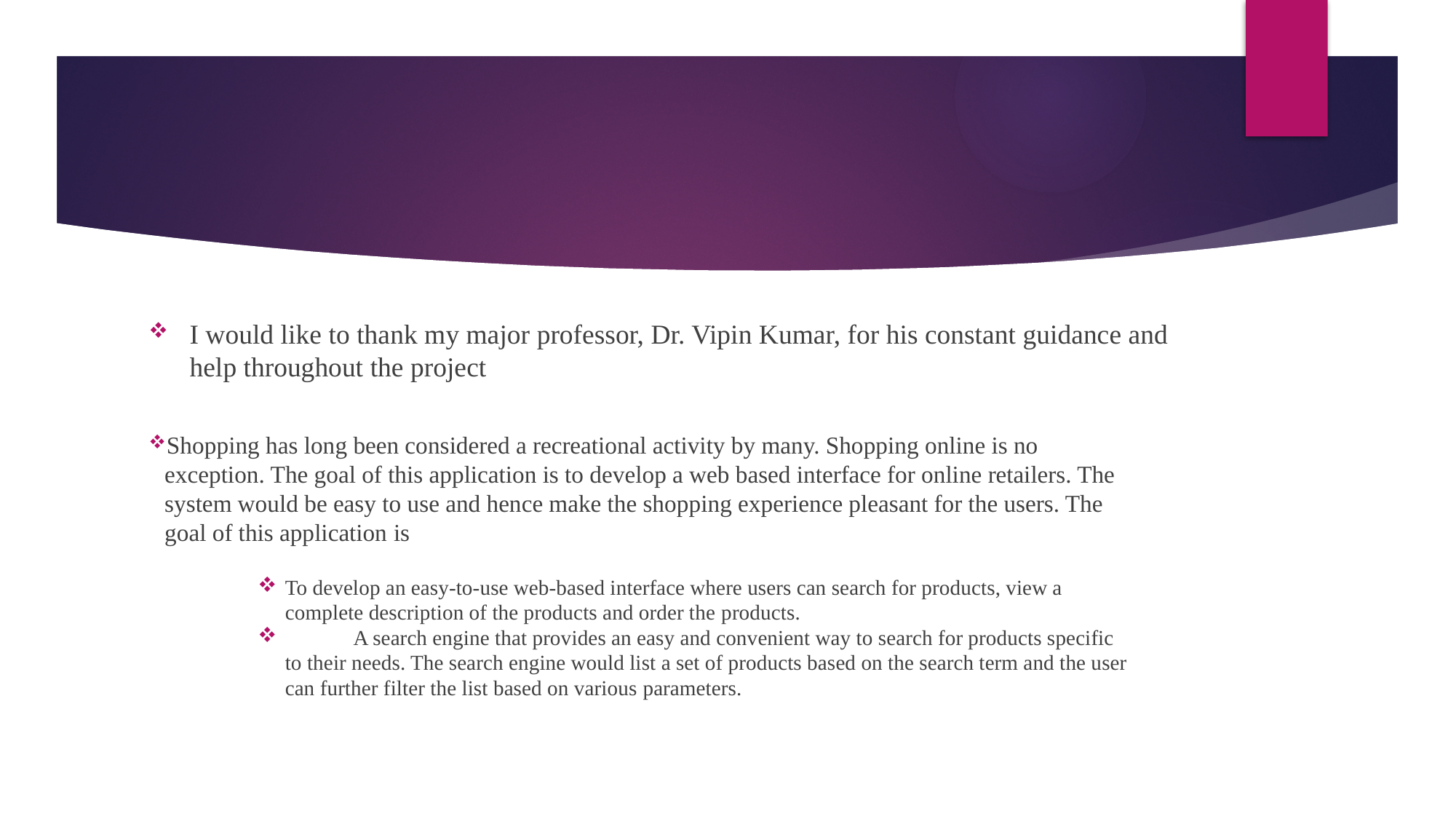

#
I would like to thank my major professor, Dr. Vipin Kumar, for his constant guidance and help throughout the project

Shopping has long been considered a recreational activity by many. Shopping online is no exception. The goal of this application is to develop a web based interface for online retailers. The system would be easy to use and hence make the shopping experience pleasant for the users. The goal of this application is

To develop an easy-to-use web-based interface where users can search for products, view a complete description of the products and order the products.
	A search engine that provides an easy and convenient way to search for products specific to their needs. The search engine would list a set of products based on the search term and the user can further filter the list based on various parameters.